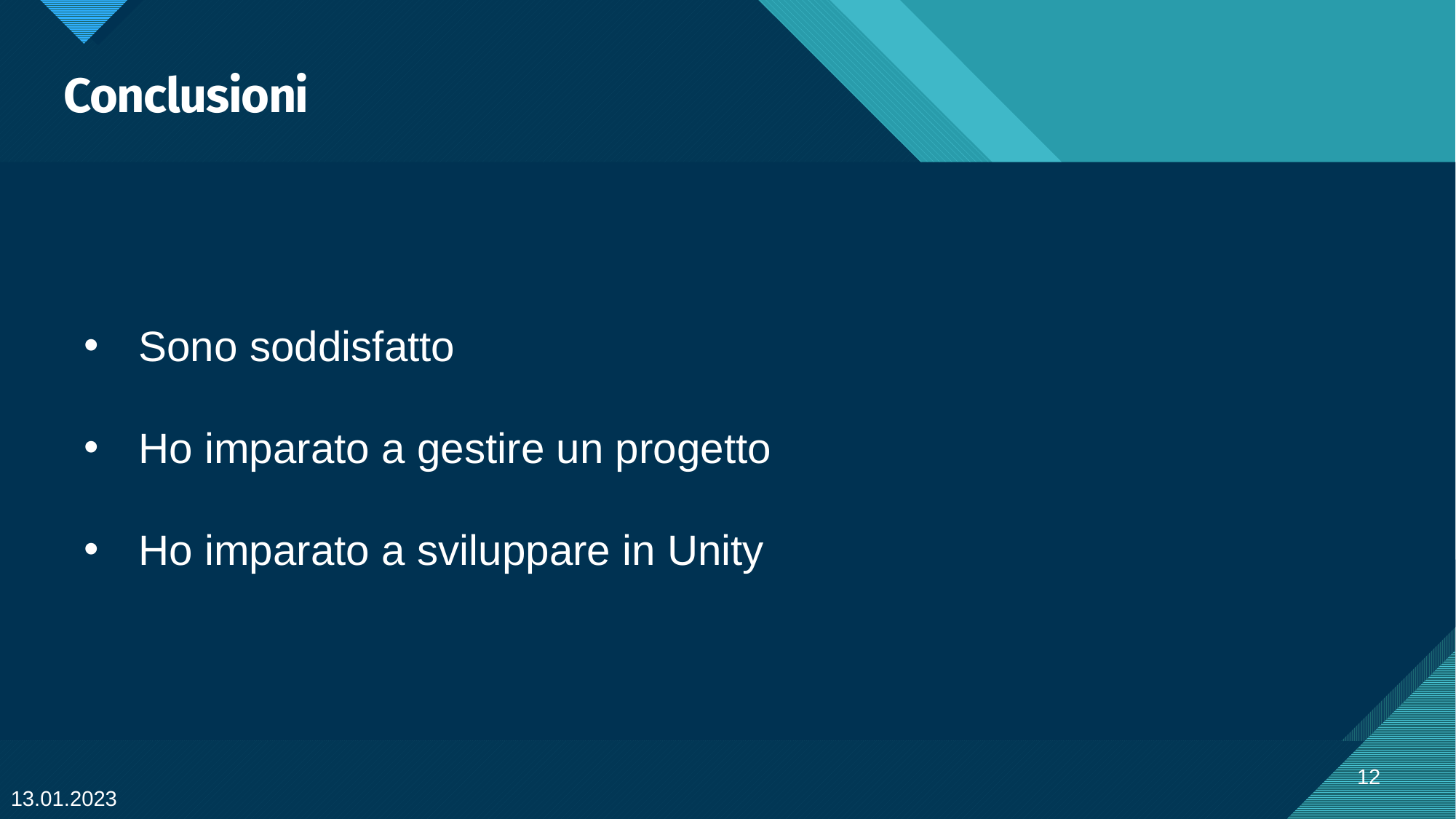

# Conclusioni
Sono soddisfatto

Ho imparato a gestire un progetto

Ho imparato a sviluppare in Unity
12
13.01.2023